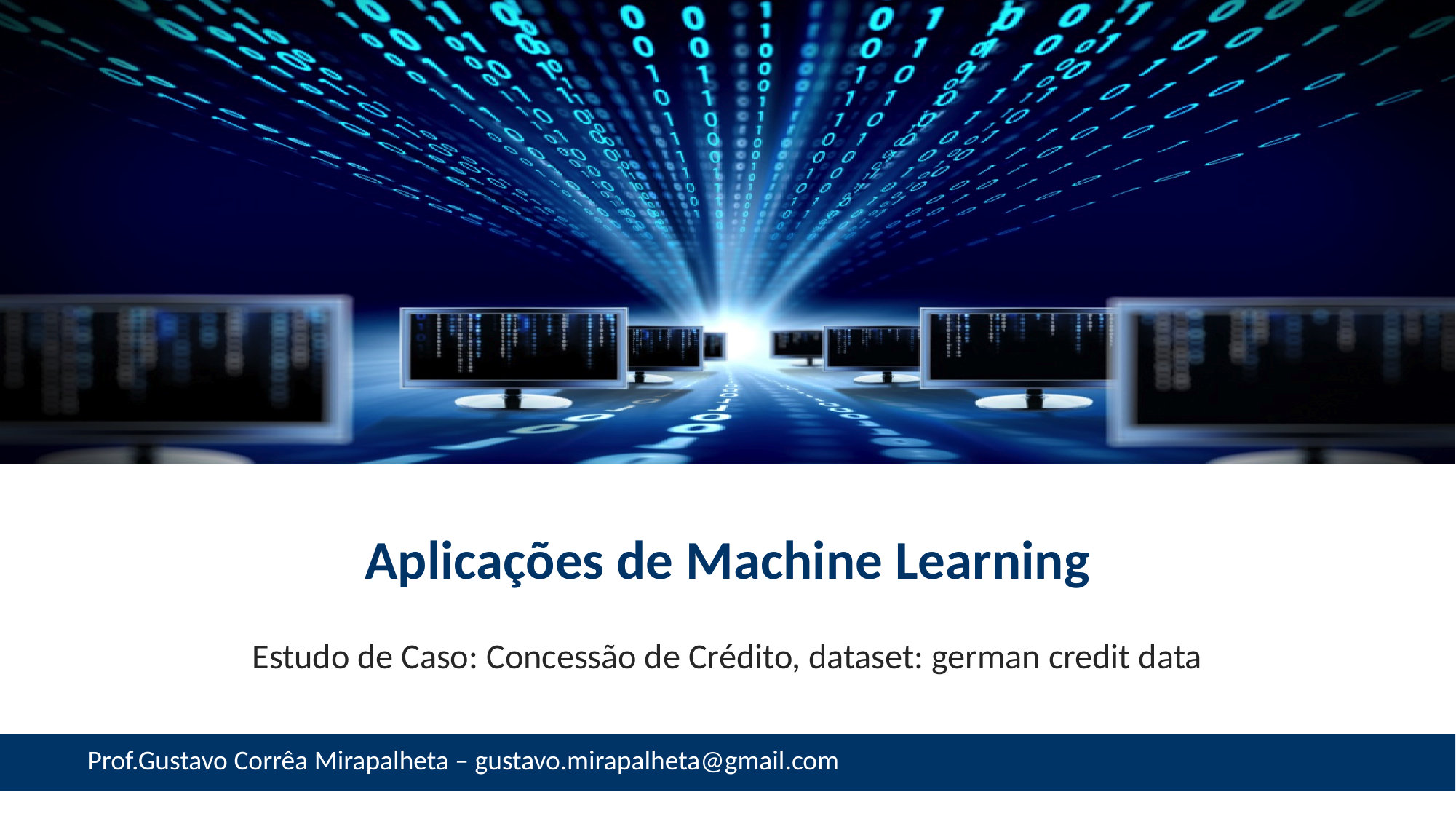

# Aplicações de Machine Learning
Estudo de Caso: Concessão de Crédito, dataset: german credit data